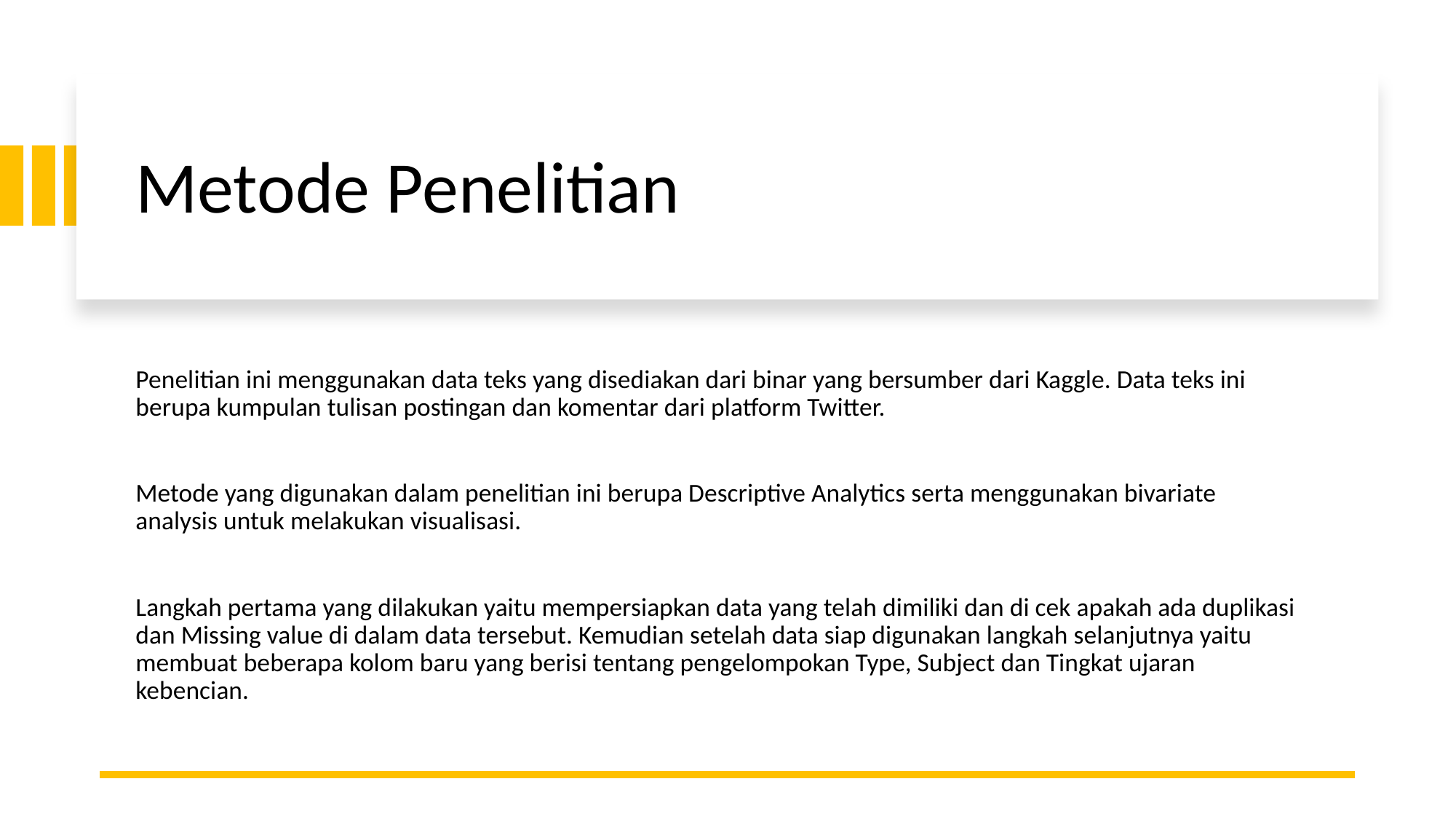

# Metode Penelitian

Penelitian ini menggunakan data teks yang disediakan dari binar yang bersumber dari Kaggle. Data teks ini berupa kumpulan tulisan postingan dan komentar dari platform Twitter.

Metode yang digunakan dalam penelitian ini berupa Descriptive Analytics serta menggunakan bivariate analysis untuk melakukan visualisasi.

Langkah pertama yang dilakukan yaitu mempersiapkan data yang telah dimiliki dan di cek apakah ada duplikasi dan Missing value di dalam data tersebut. Kemudian setelah data siap digunakan langkah selanjutnya yaitu membuat beberapa kolom baru yang berisi tentang pengelompokan Type, Subject dan Tingkat ujaran kebencian.